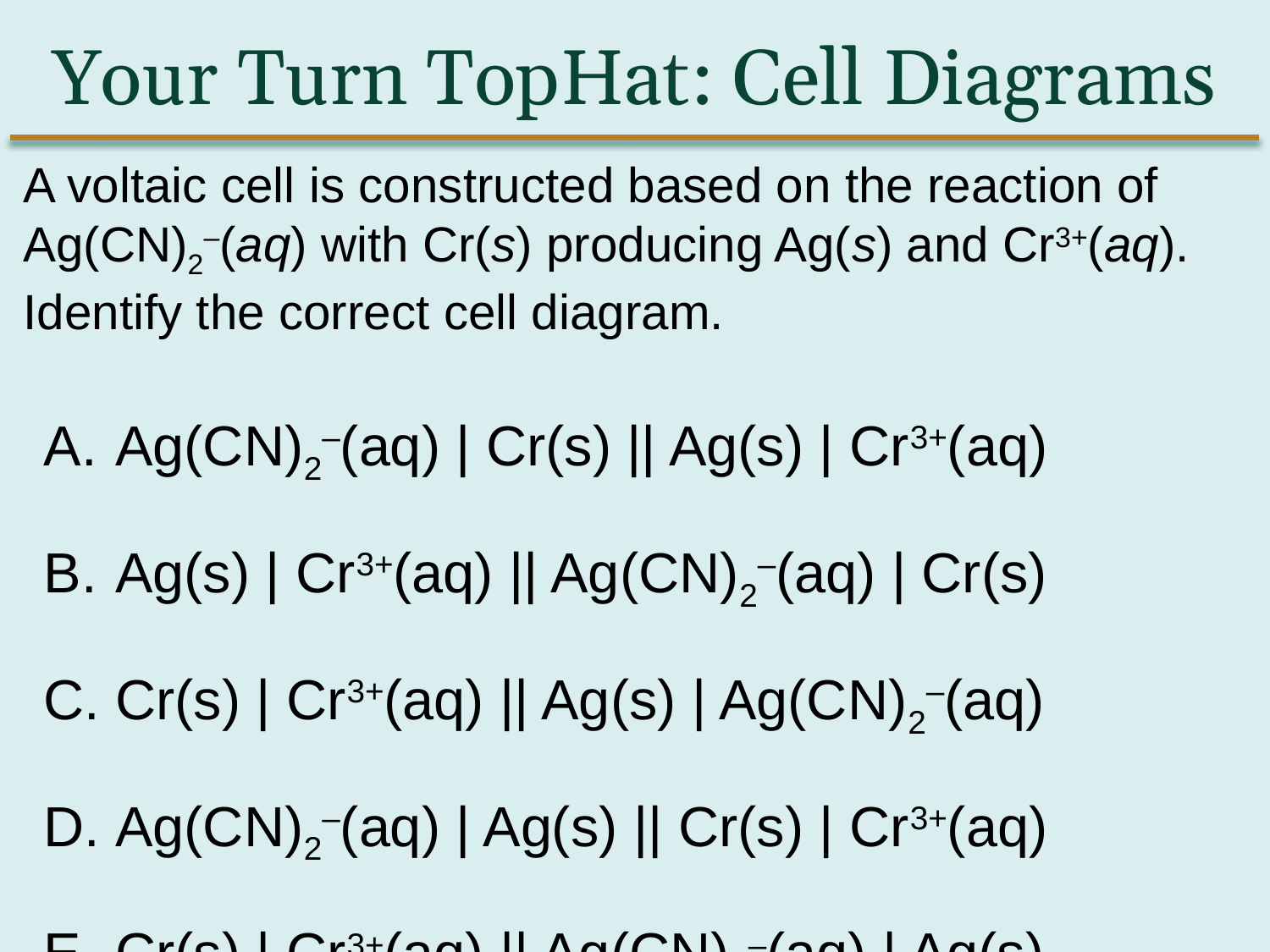

Your Turn TopHat: Cell Diagrams
# A voltaic cell is constructed based on the reaction of Ag(CN)2–(aq) with Cr(s) producing Ag(s) and Cr3+(aq). Identify the correct cell diagram.
Ag(CN)2–(aq) | Cr(s) || Ag(s) | Cr3+(aq)
Ag(s) | Cr3+(aq) || Ag(CN)2–(aq) | Cr(s)
Cr(s) | Cr3+(aq) || Ag(s) | Ag(CN)2–(aq)
Ag(CN)2–(aq) | Ag(s) || Cr(s) | Cr3+(aq)
Cr(s) | Cr3+(aq) || Ag(CN)2–(aq) | Ag(s)